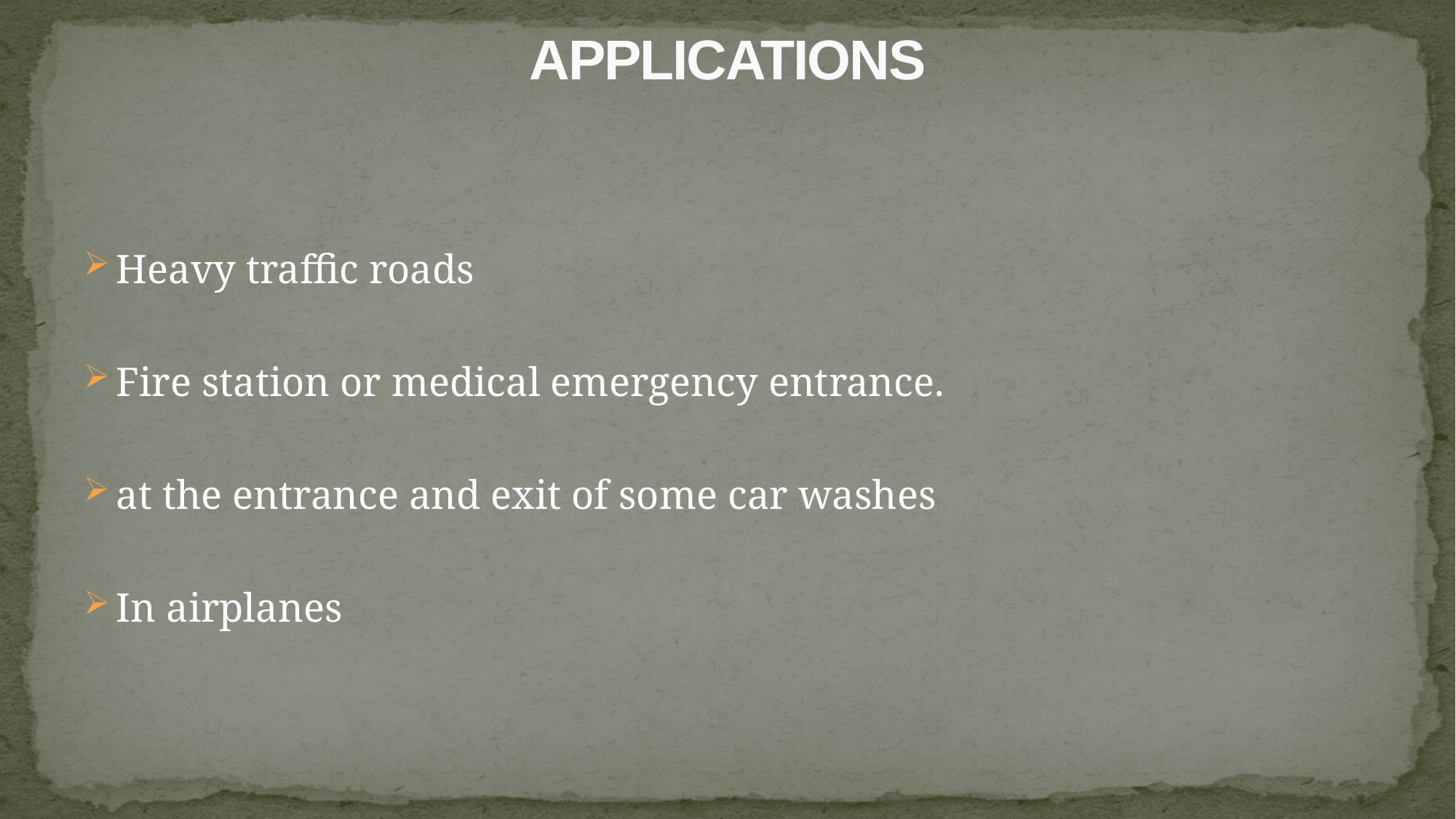

# APPLICATIONS

Heavy traffic roads

Fire station or medical emergency entrance.

at the entrance and exit of some car washes

In airplanes